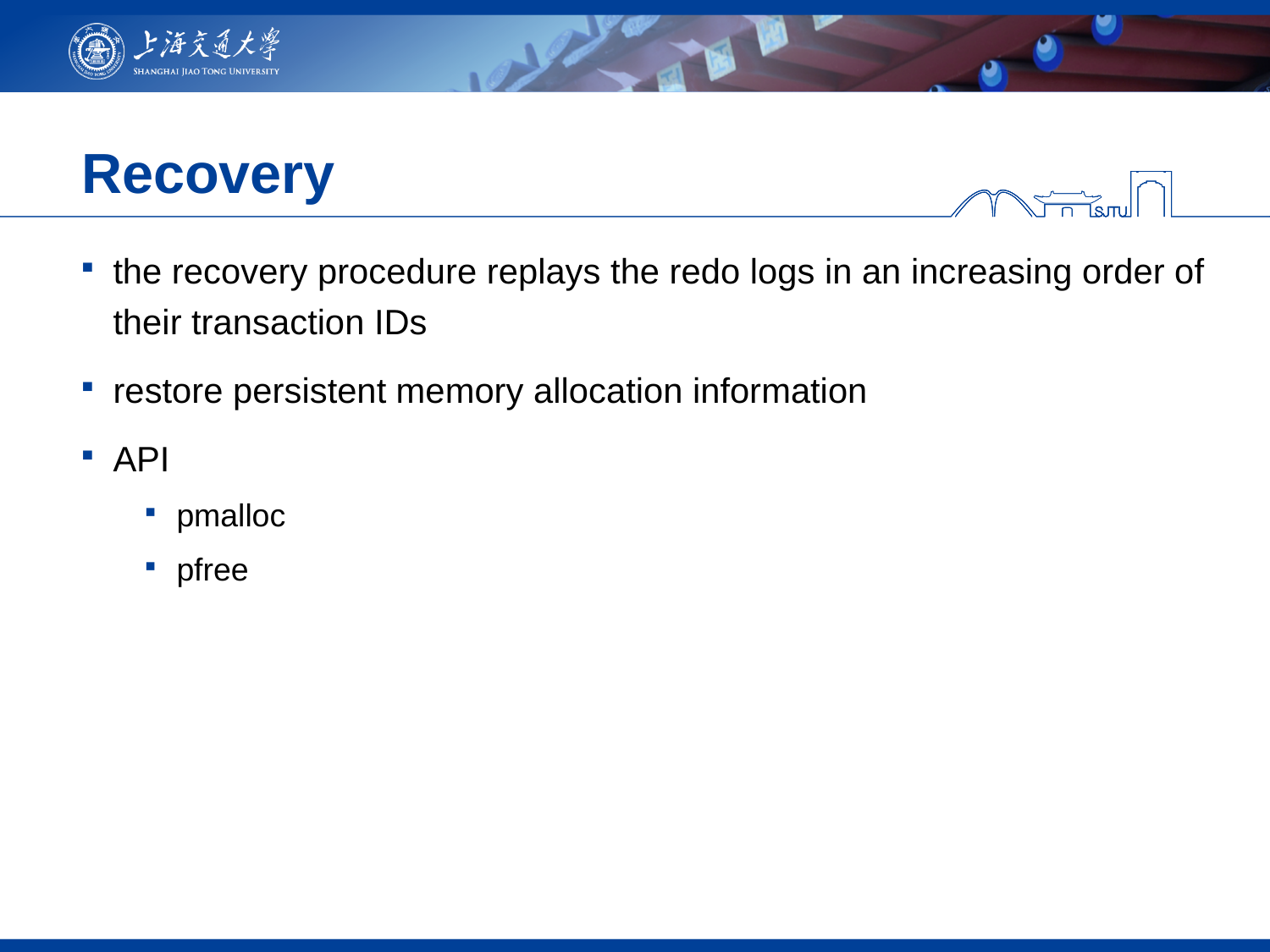

# Recovery
the recovery procedure replays the redo logs in an increasing order of their transaction IDs
restore persistent memory allocation information
API
pmalloc
pfree